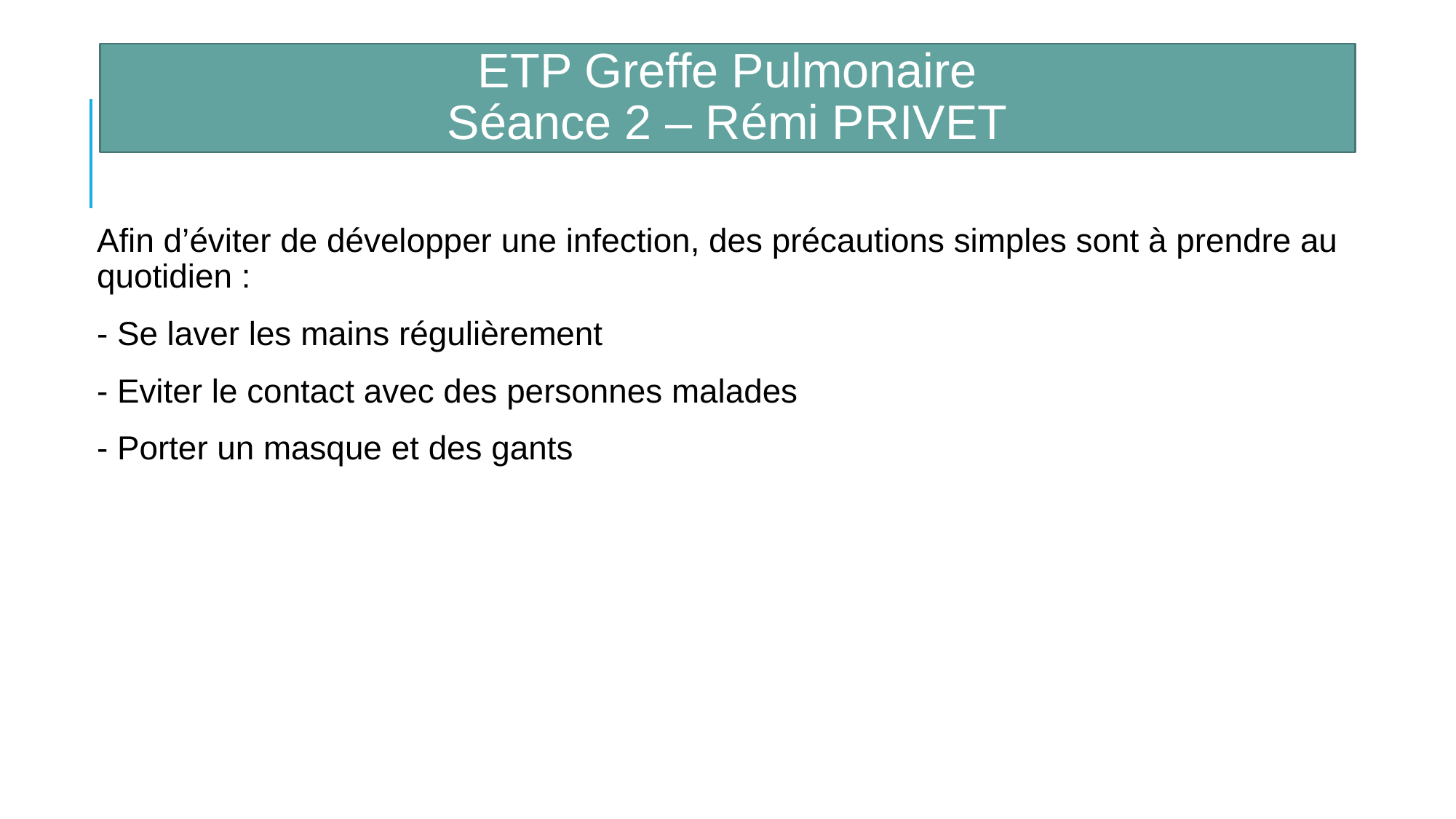

ETP Greffe Pulmonaire
Séance 2 – Rémi PRIVET
Afin d’éviter de développer une infection, des précautions simples sont à prendre au quotidien :
- Se laver les mains régulièrement
- Eviter le contact avec des personnes malades
- Porter un masque et des gants